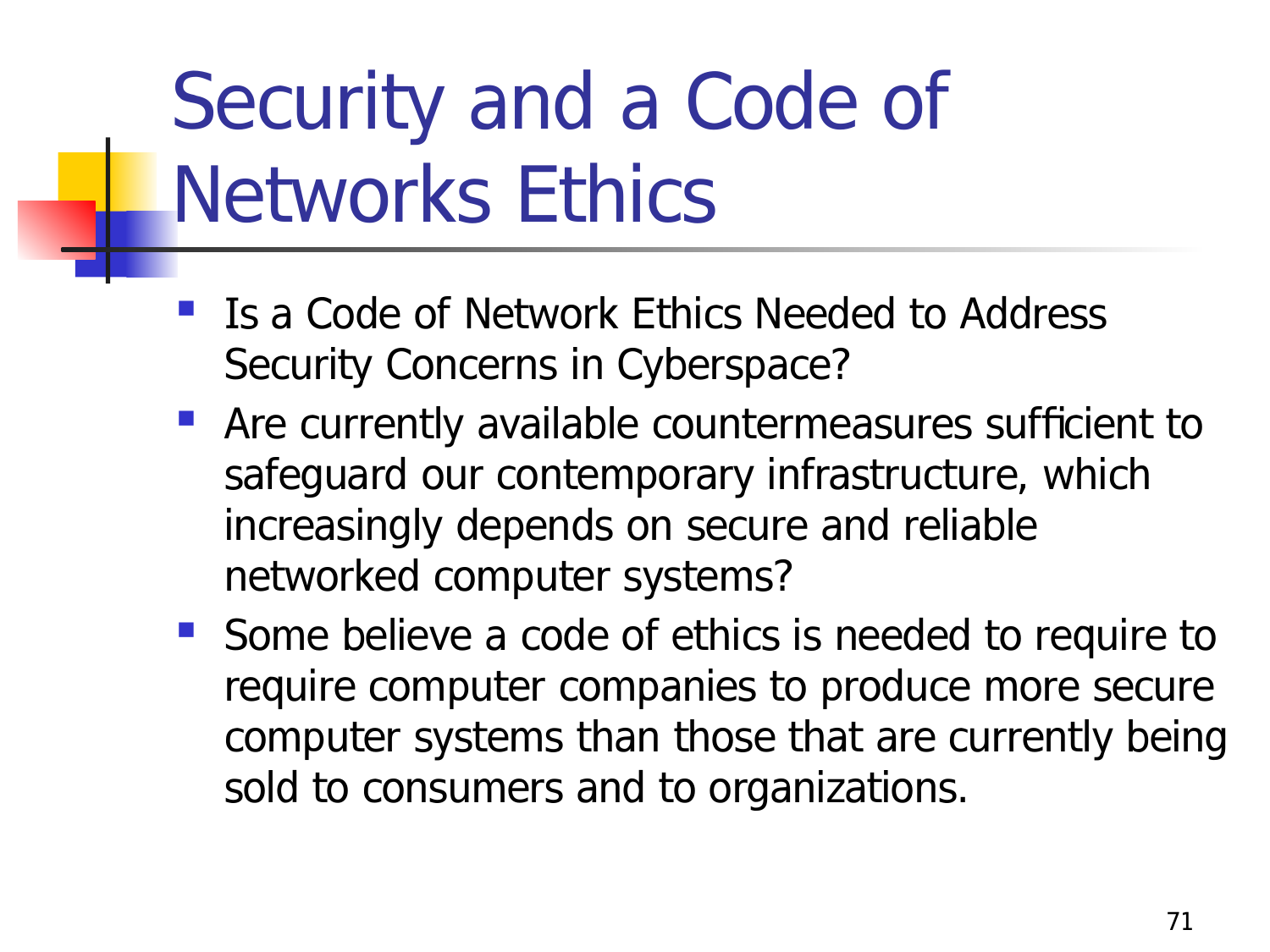

# Security and a Code of Networks Ethics
Is a Code of Network Ethics Needed to Address Security Concerns in Cyberspace?
Are currently available countermeasures sufficient to safeguard our contemporary infrastructure, which increasingly depends on secure and reliable networked computer systems?
Some believe a code of ethics is needed to require to require computer companies to produce more secure computer systems than those that are currently being sold to consumers and to organizations.
71